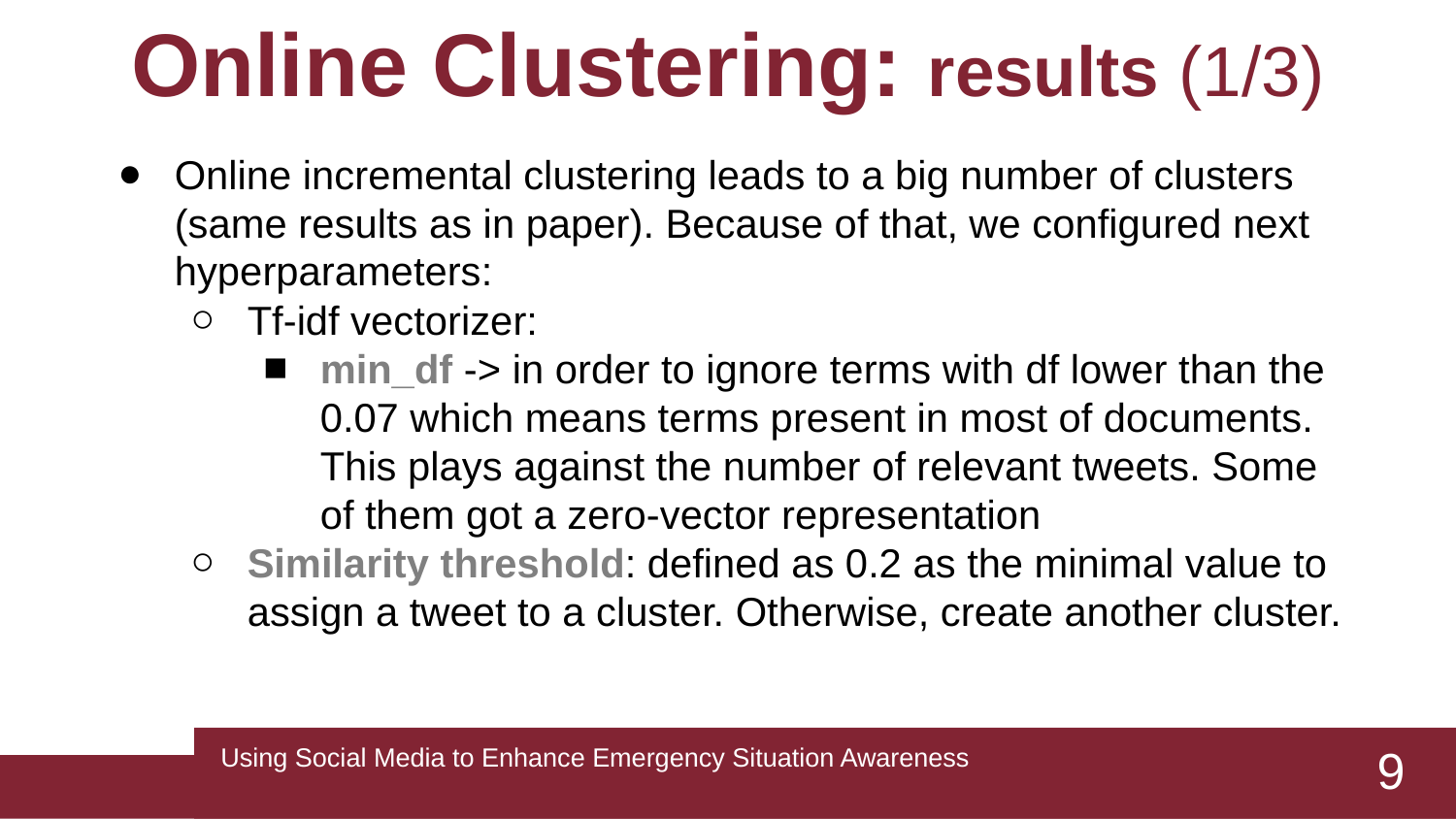

Online Clustering: results (1/3)

Online incremental clustering leads to a big number of clusters (same results as in paper). Because of that, we configured next hyperparameters:
Tf-idf vectorizer:
min_df -> in order to ignore terms with df lower than the 0.07 which means terms present in most of documents. This plays against the number of relevant tweets. Some of them got a zero-vector representation
Similarity threshold: defined as 0.2 as the minimal value to assign a tweet to a cluster. Otherwise, create another cluster.

9
Using Social Media to Enhance Emergency Situation Awareness